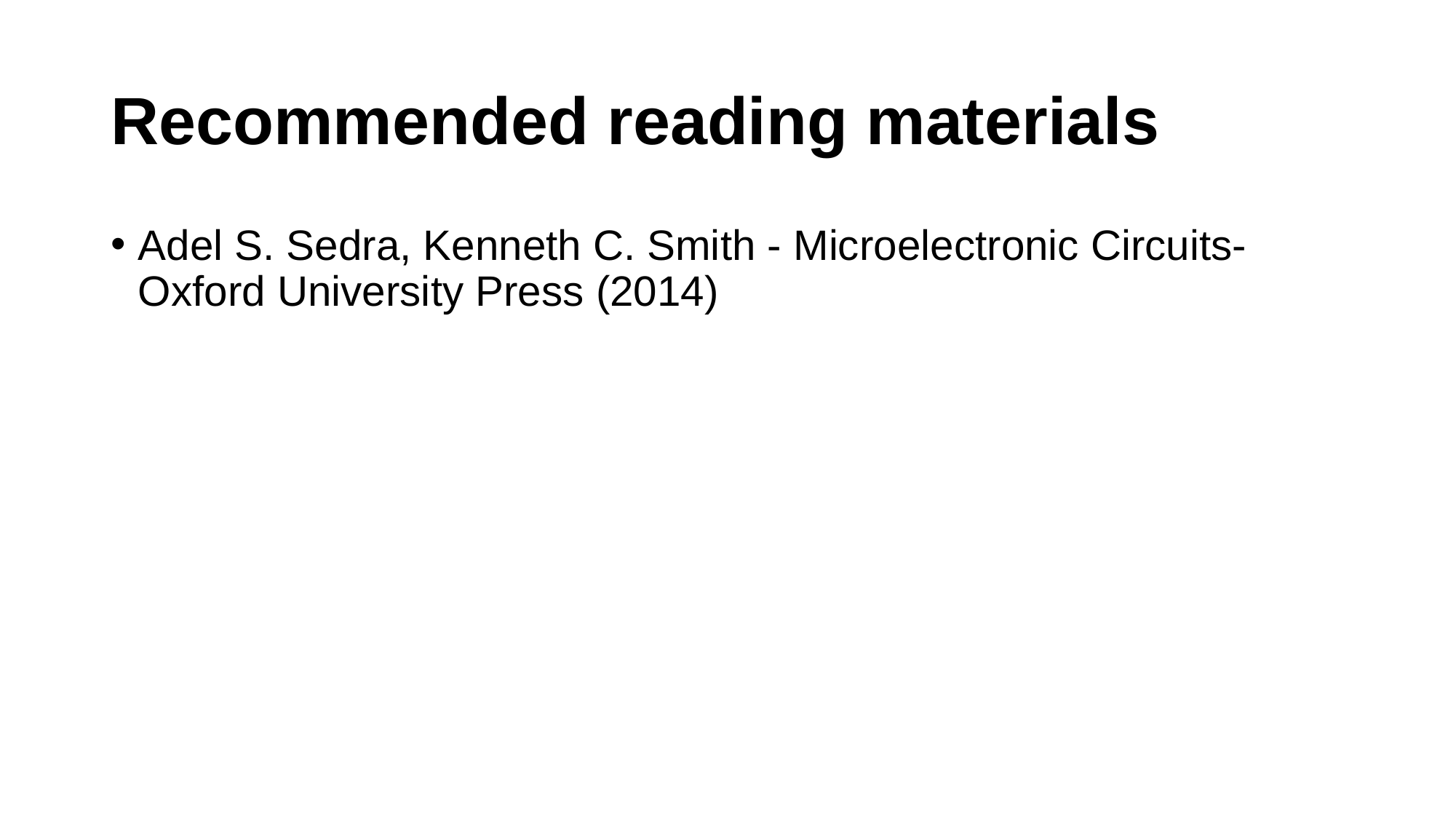

# Recommended reading materials
Adel S. Sedra, Kenneth C. Smith - Microelectronic Circuits-Oxford University Press (2014)